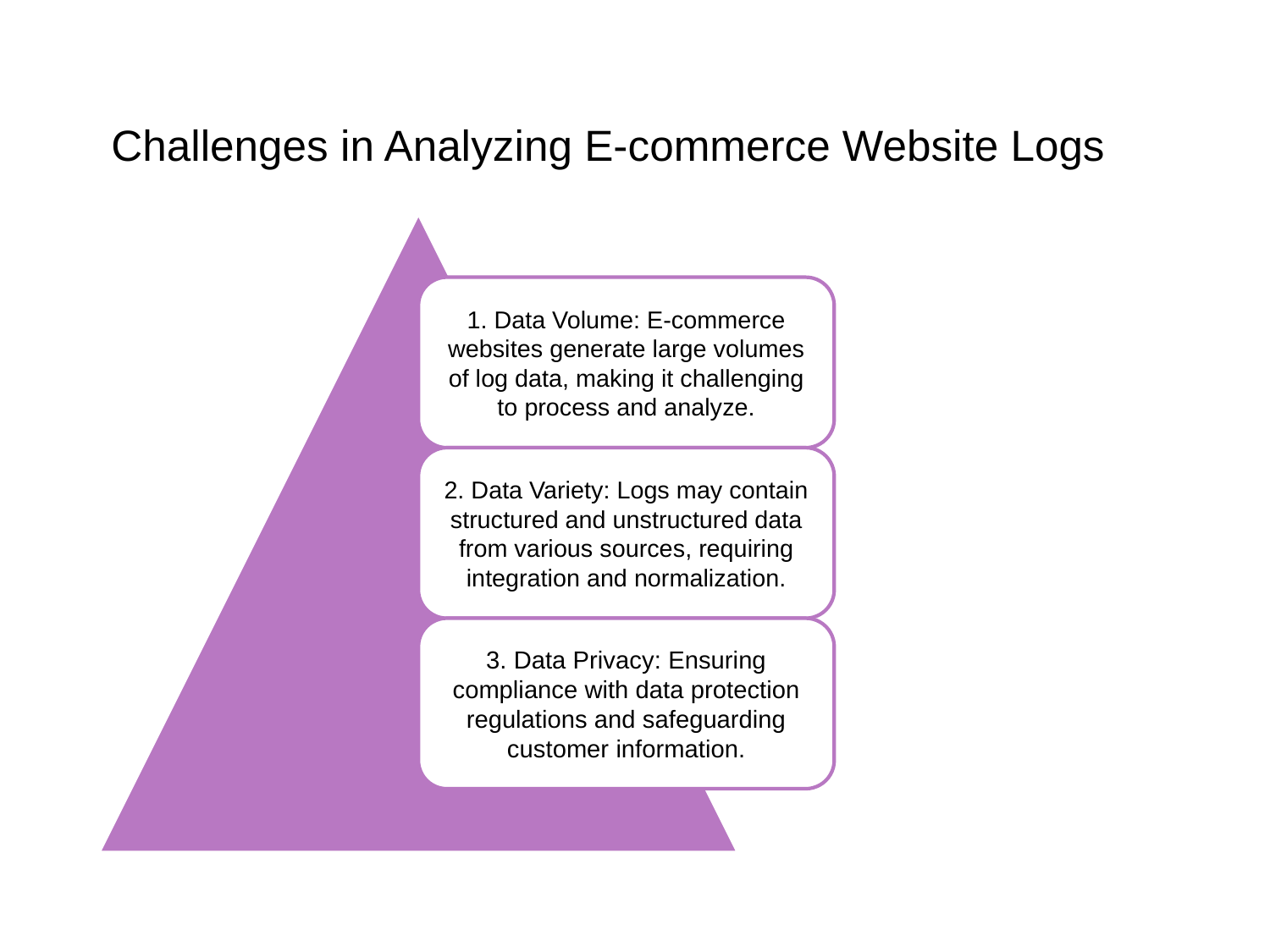

# Challenges in Analyzing E-commerce Website Logs
1. Data Volume: E-commerce websites generate large volumes of log data, making it challenging to process and analyze.
2. Data Variety: Logs may contain structured and unstructured data from various sources, requiring integration and normalization.
3. Data Privacy: Ensuring compliance with data protection regulations and safeguarding customer information.